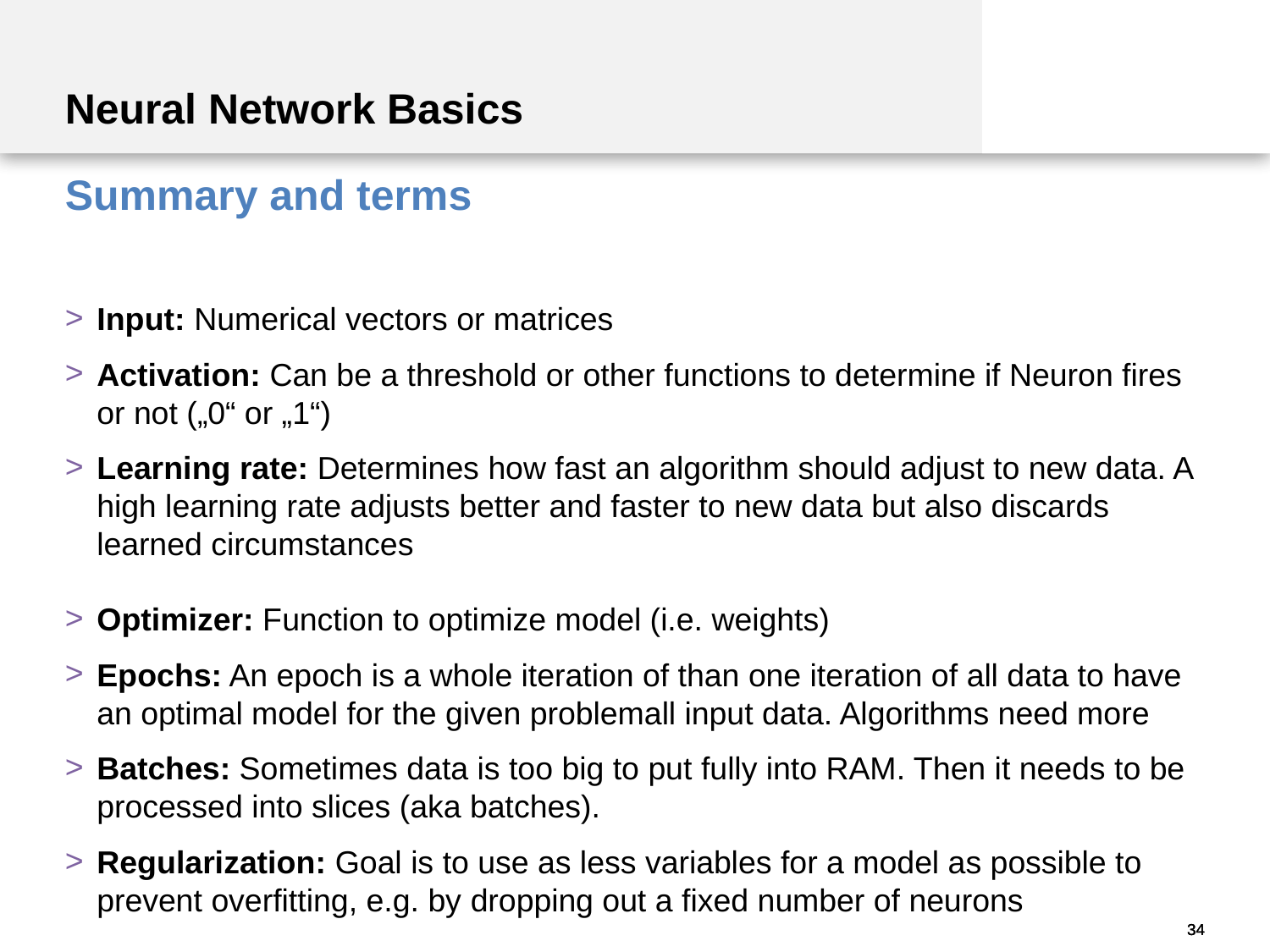

Neural Network Basics
Summary and terms
Input: Numerical vectors or matrices
Activation: Can be a threshold or other functions to determine if Neuron fires or not („0“ or „1“)
Learning rate: Determines how fast an algorithm should adjust to new data. A high learning rate adjusts better and faster to new data but also discards learned circumstances
Optimizer: Function to optimize model (i.e. weights)
Epochs: An epoch is a whole iteration of than one iteration of all data to have an optimal model for the given problemall input data. Algorithms need more
Batches: Sometimes data is too big to put fully into RAM. Then it needs to be processed into slices (aka batches).
Regularization: Goal is to use as less variables for a model as possible to prevent overfitting, e.g. by dropping out a fixed number of neurons